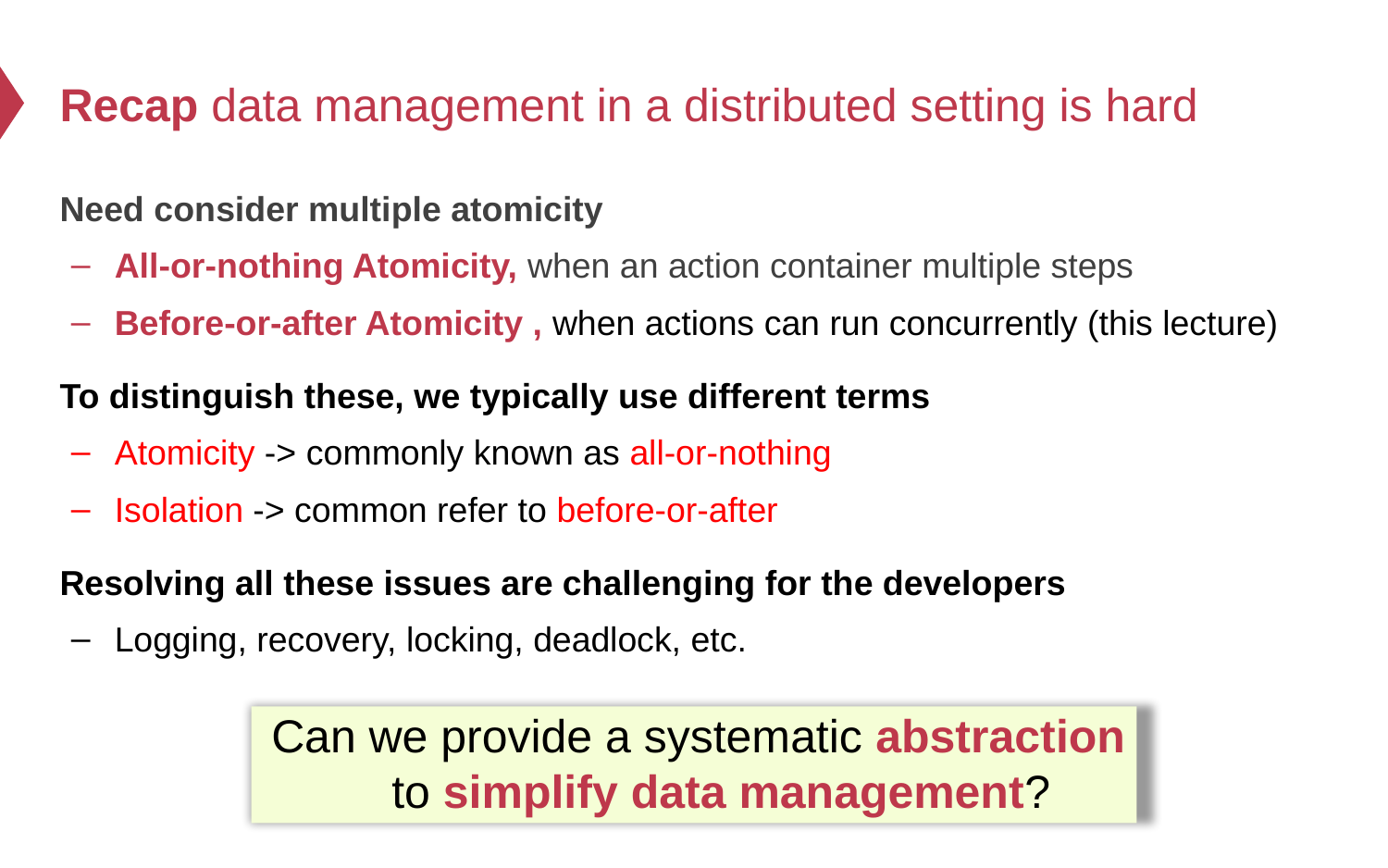

# Recap data management in a distributed setting is hard
Need consider multiple atomicity
All-or-nothing Atomicity, when an action container multiple steps
Before-or-after Atomicity , when actions can run concurrently (this lecture)
To distinguish these, we typically use different terms
Atomicity -> commonly known as all-or-nothing
Isolation -> common refer to before-or-after
Resolving all these issues are challenging for the developers
Logging, recovery, locking, deadlock, etc.

Can we provide a systematic abstraction to simplify data management?
108